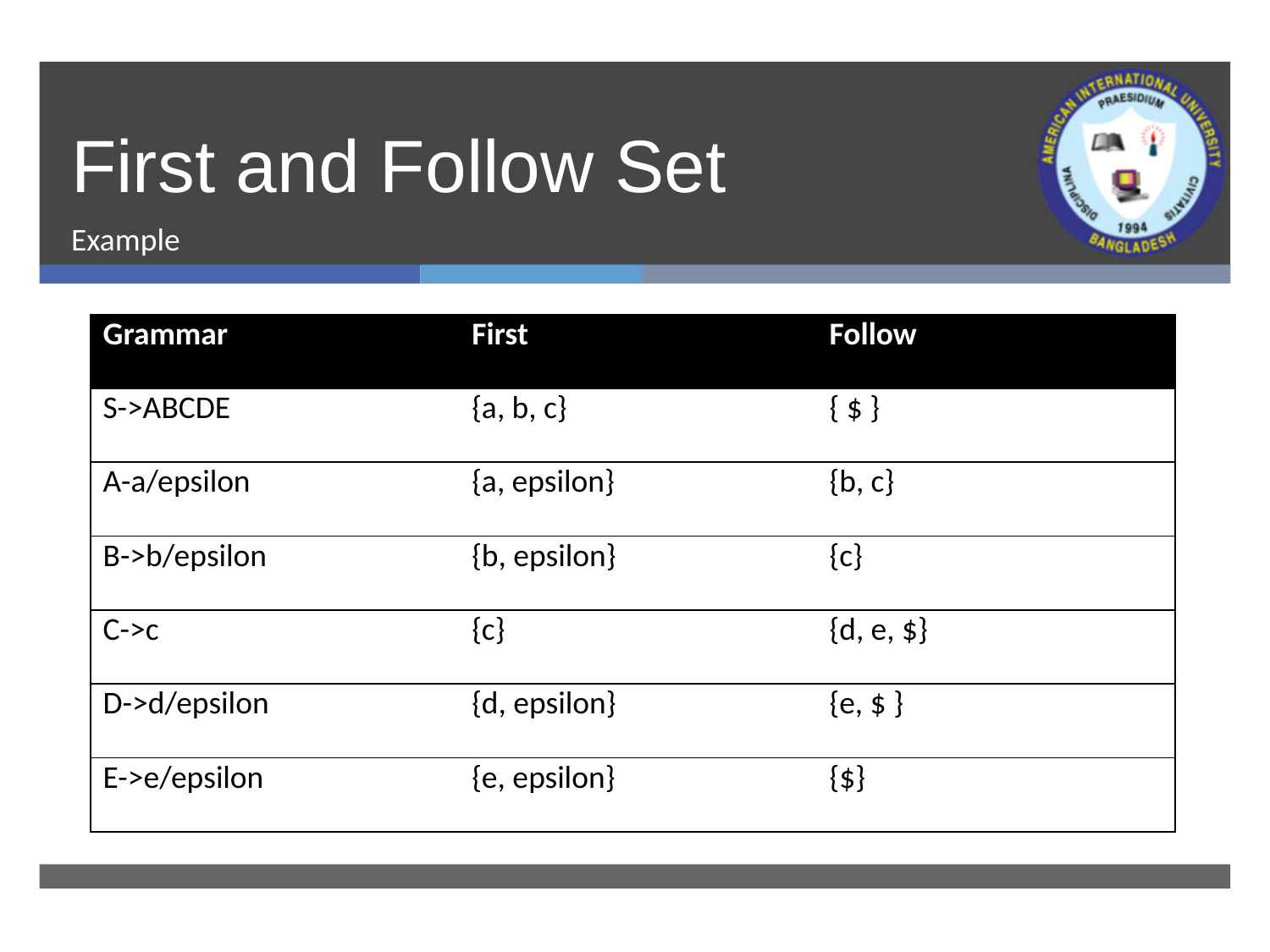

# First and Follow Set
Example
| Grammar | First | Follow |
| --- | --- | --- |
| S->ABCDE | {a, b, c} | { $ } |
| A-a/epsilon | {a, epsilon} | {b, c} |
| B->b/epsilon | {b, epsilon} | {c} |
| C->c | {c} | {d, e, $} |
| D->d/epsilon | {d, epsilon} | {e, $ } |
| E->e/epsilon | {e, epsilon} | {$} |